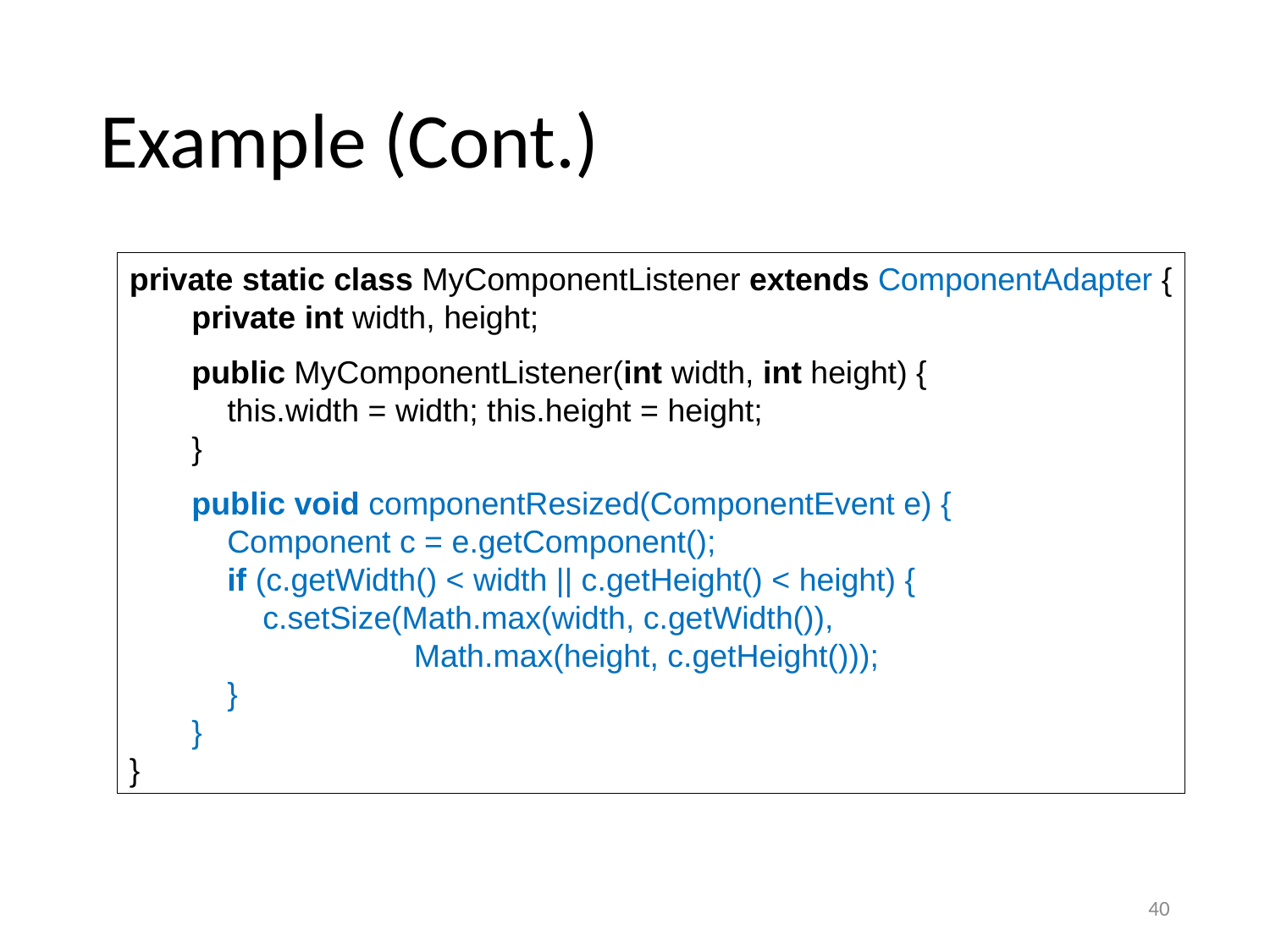

# Example (Cont.)
private static class MyComponentListener extends ComponentAdapter {
       private int width, height;

       public MyComponentListener(int width, int height) {
           this.width = width; this.height = height;
       }

       public void componentResized(ComponentEvent e) {
           Component c = e.getComponent();
           if (c.getWidth() < width || c.getHeight() < height) {
               c.setSize(Math.max(width, c.getWidth()),
                                Math.max(height, c.getHeight()));
           }
       }
}
40